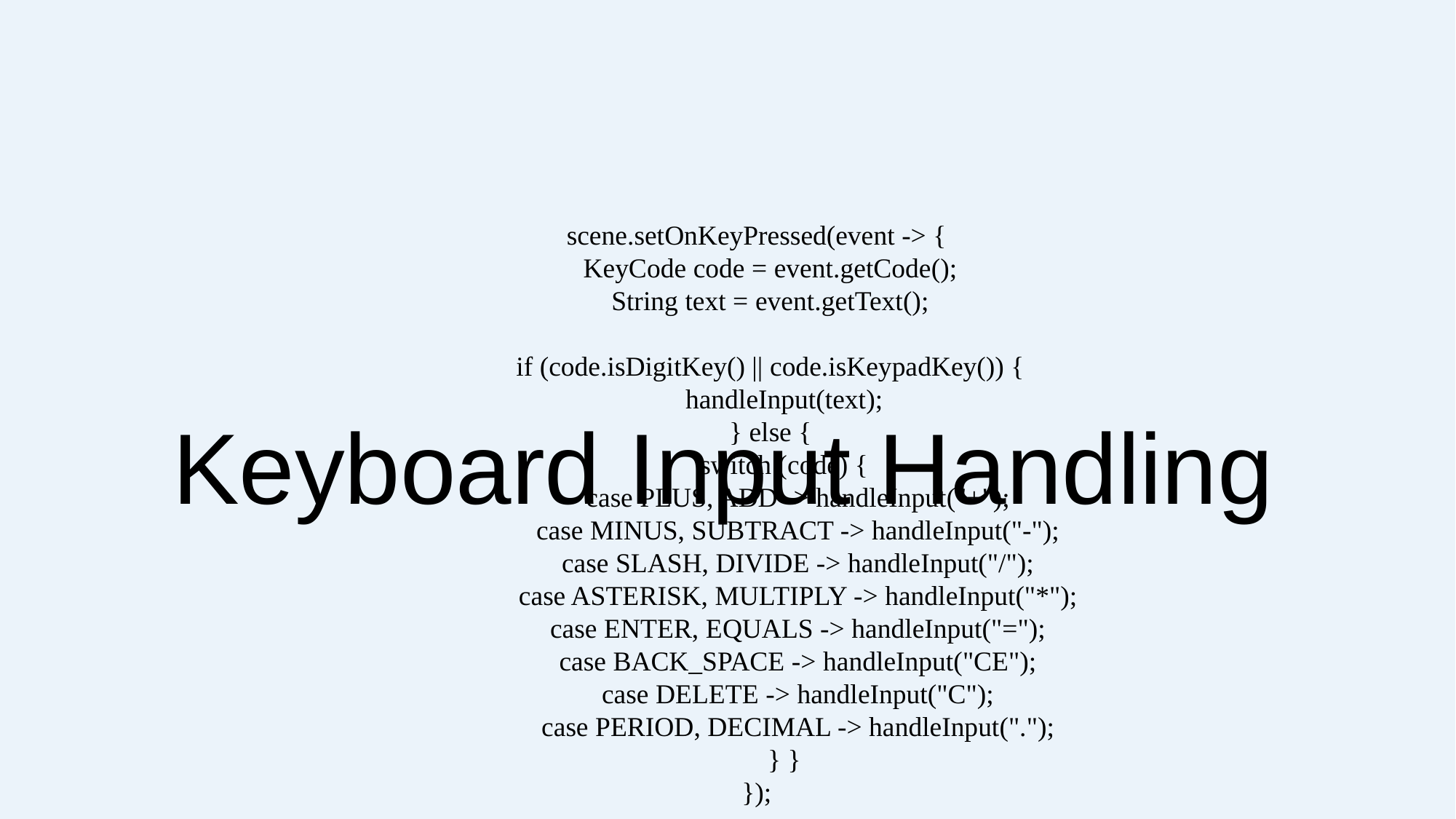

scene.setOnKeyPressed(event -> {
    KeyCode code = event.getCode();
    String text = event.getText();

    if (code.isDigitKey() || code.isKeypadKey()) {
        handleInput(text);
    } else {
        switch (code) {
            case PLUS, ADD -> handleInput("+");
            case MINUS, SUBTRACT -> handleInput("-");
            case SLASH, DIVIDE -> handleInput("/");
            case ASTERISK, MULTIPLY -> handleInput("*");
            case ENTER, EQUALS -> handleInput("=");
            case BACK_SPACE -> handleInput("CE");
            case DELETE -> handleInput("C");
            case PERIOD, DECIMAL -> handleInput(".");
        } }
});
Keyboard Input Handling